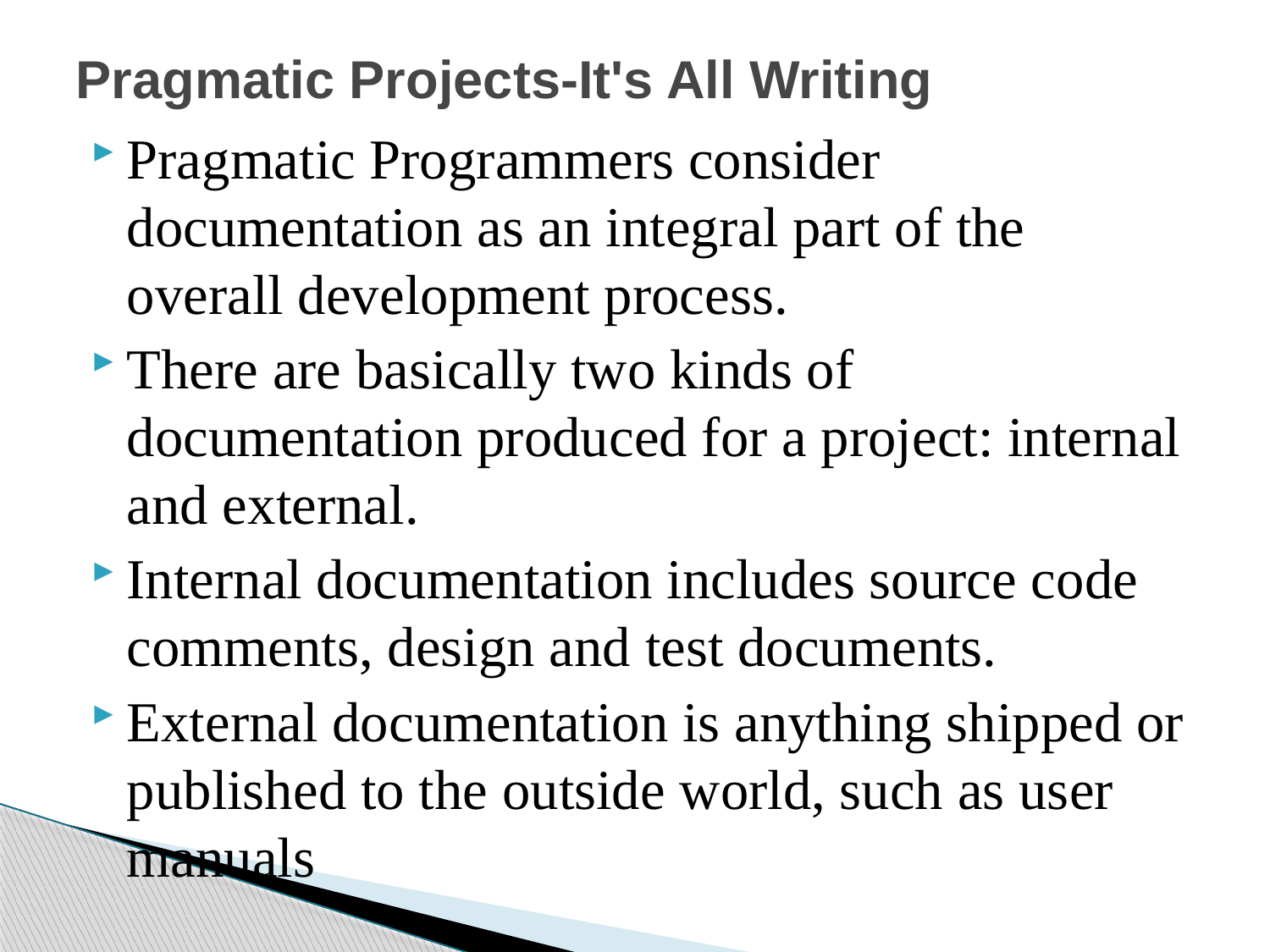

# Pragmatic Projects-It's All Writing
Pragmatic Programmers consider documentation as an integral part of the overall development process.
There are basically two kinds of documentation produced for a project: internal and external.
Internal documentation includes source code comments, design and test documents.
External documentation is anything shipped or published to the outside world, such as user manuals